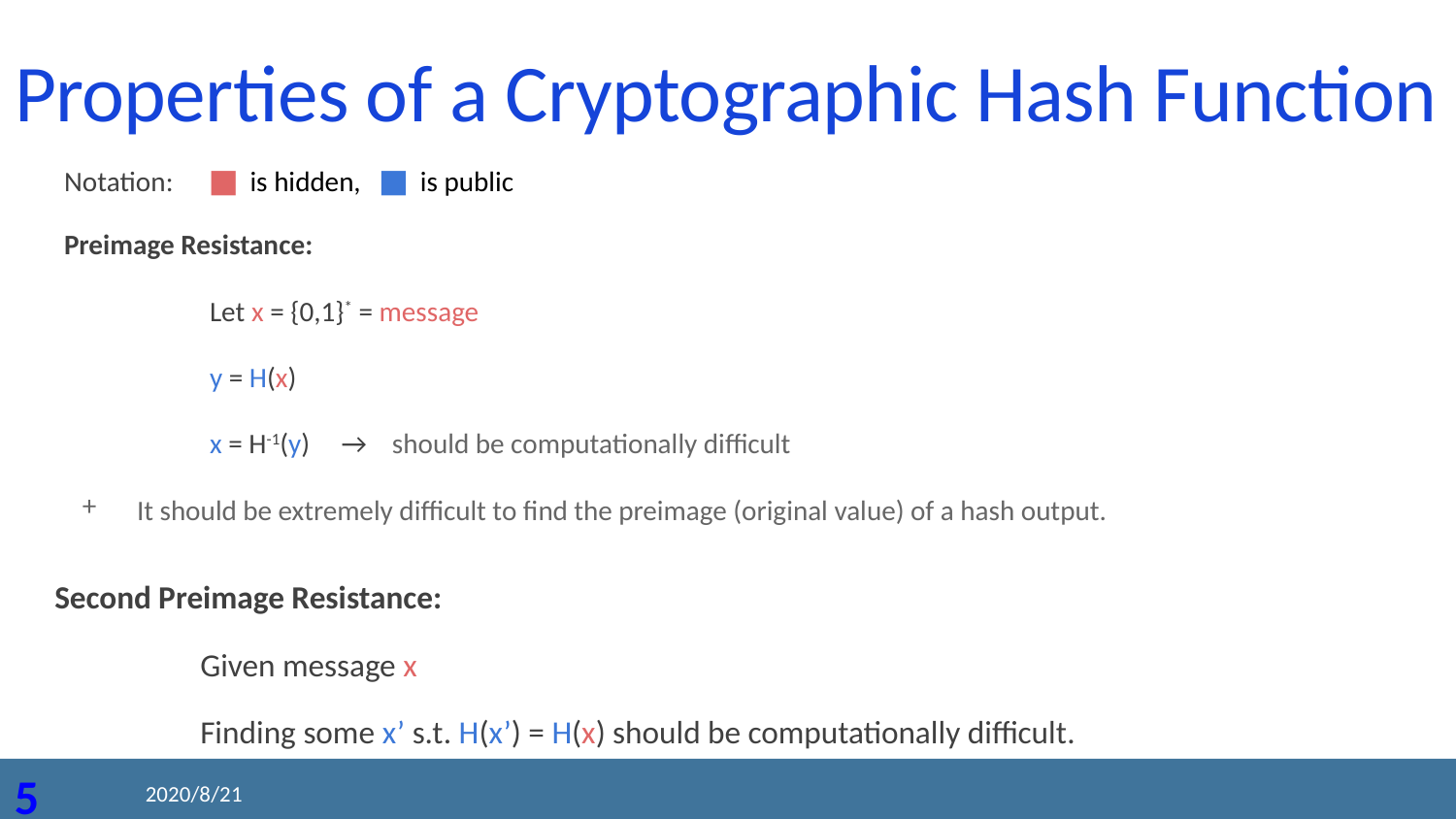

# Properties of a Cryptographic Hash Function
Notation:	⬛  is hidden,   ⬛  is public
Preimage Resistance:
	Let x = {0,1}* = message
	y = H(x)
	x = H-1(y)     →    should be computationally difficult
It should be extremely difficult to find the preimage (original value) of a hash output.

Second Preimage Resistance:
	Given message x
	Finding some x’ s.t. H(x’) = H(x) should be computationally difficult.
2020/8/21